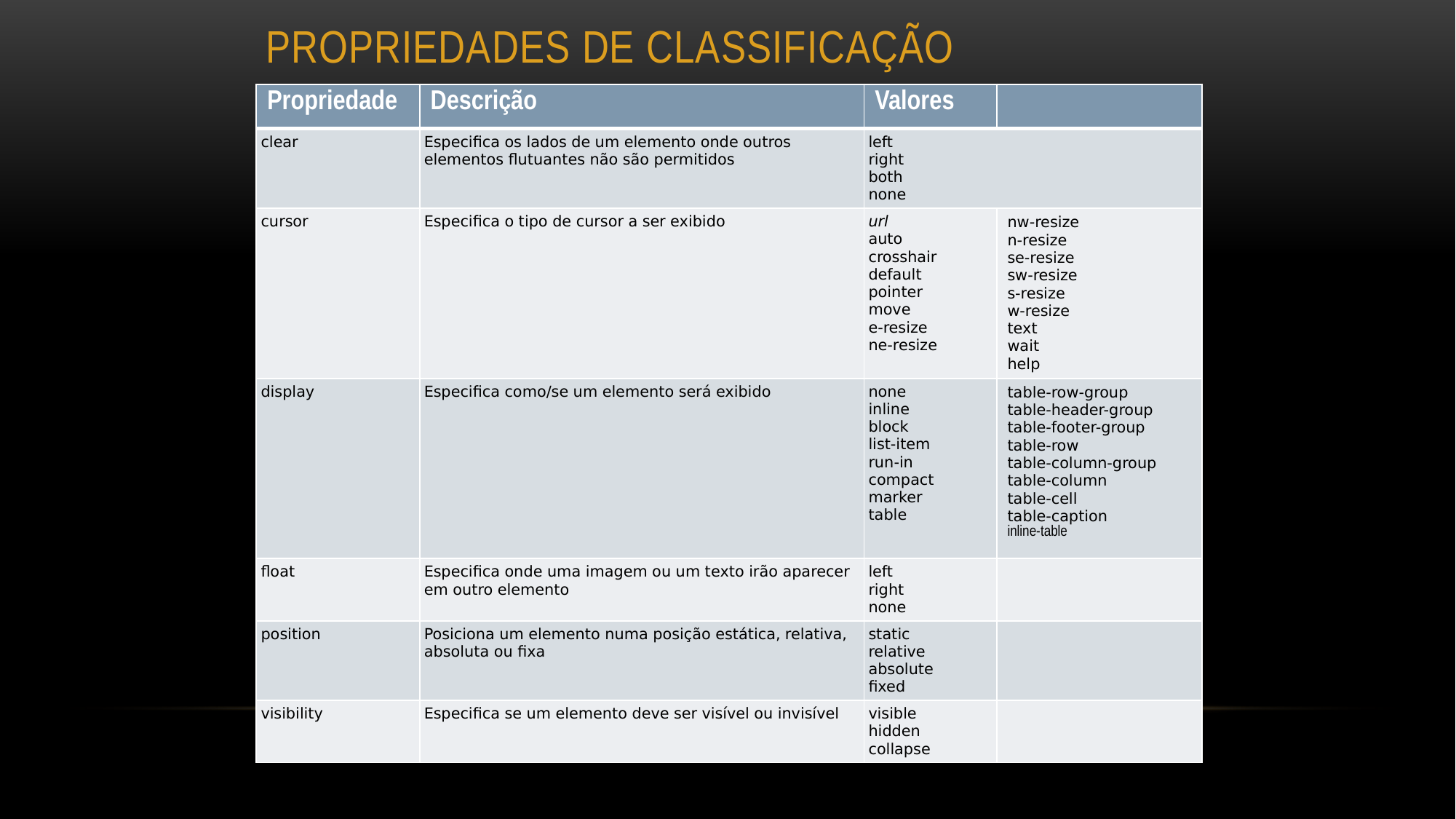

# Propriedades de Classificação
| Propriedade | Descrição | Valores |  |
| --- | --- | --- | --- |
| clear | Especifica os lados de um elemento onde outros elementos flutuantes não são permitidos | left right both none |  |
| cursor | Especifica o tipo de cursor a ser exibido | url auto crosshair default pointer move e-resize ne-resize | nw-resize n-resize se-resize sw-resize s-resize w-resize text wait help |
| display | Especifica como/se um elemento será exibido | none inline block list-item run-in compact marker table | table-row-group table-header-group table-footer-group table-row table-column-group table-column table-cell table-caption inline-table |
| float | Especifica onde uma imagem ou um texto irão aparecer em outro elemento | left right none |  |
| position | Posiciona um elemento numa posição estática, relativa, absoluta ou fixa | static relative absolute fixed |  |
| visibility | Especifica se um elemento deve ser visível ou invisível | visible hidden collapse |  |